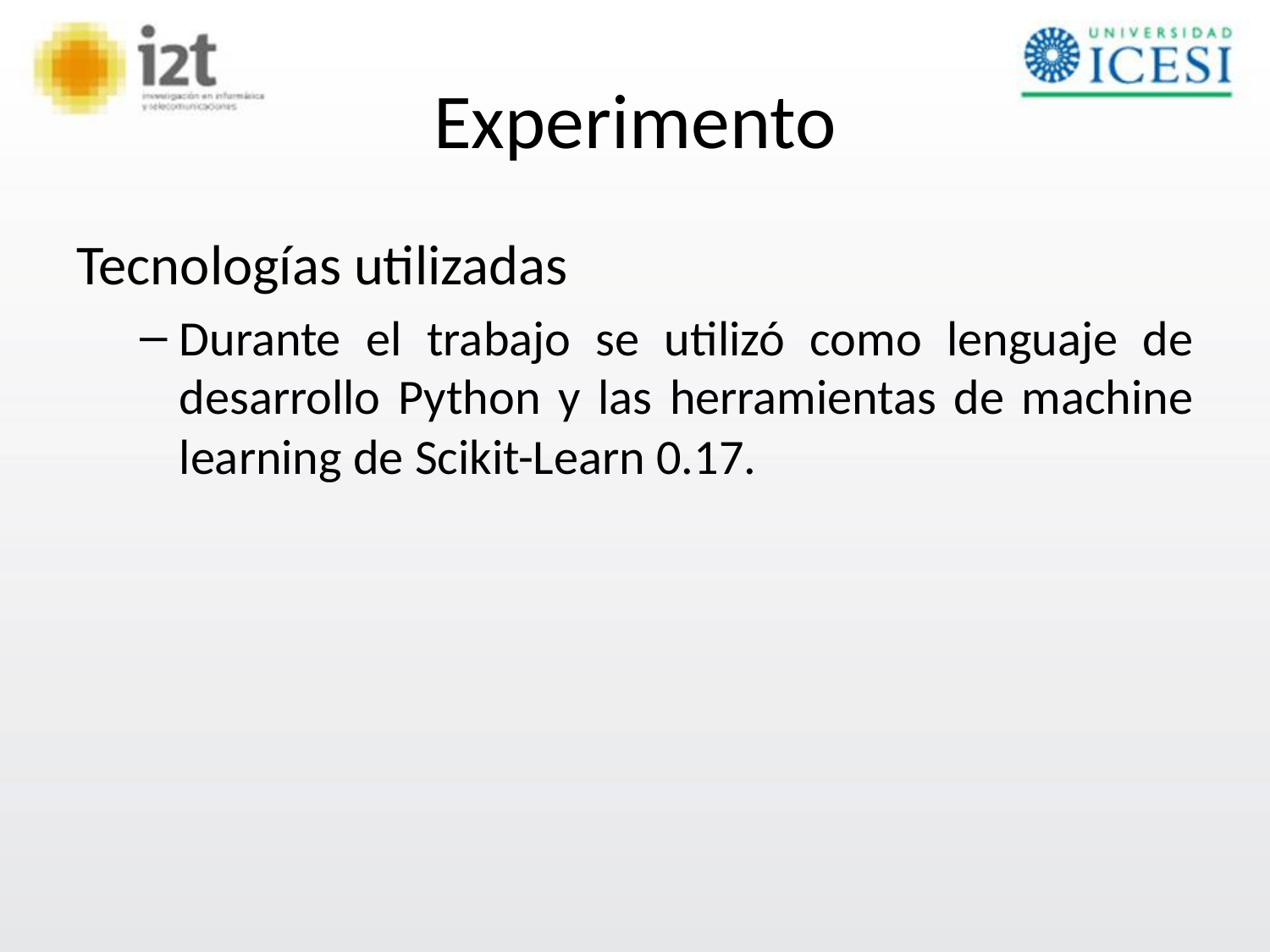

# Experimento
Tecnologías utilizadas
Durante el trabajo se utilizó como lenguaje de desarrollo Python y las herramientas de machine learning de Scikit-Learn 0.17.